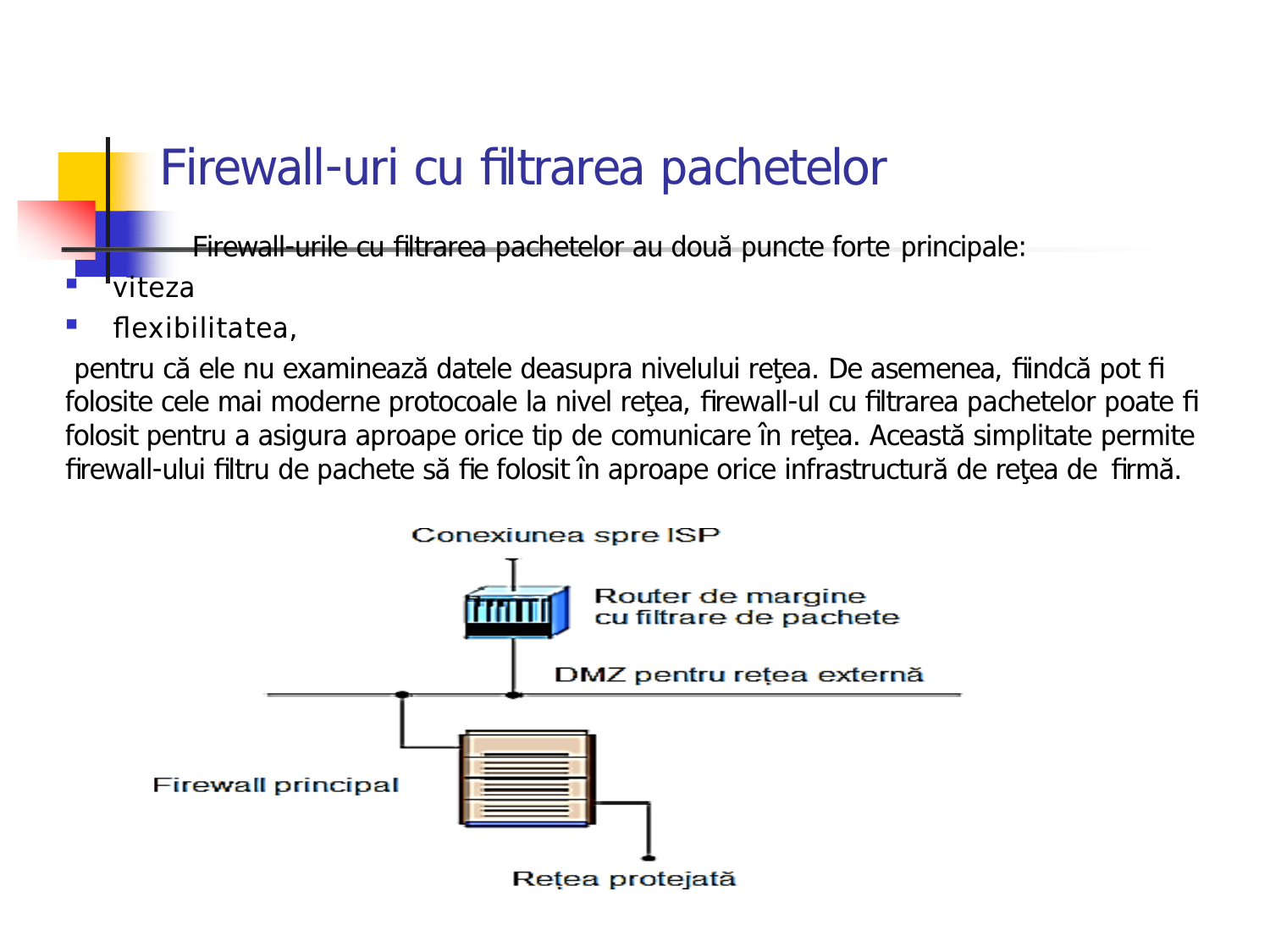

# Firewall-uri cu filtrarea pachetelor

Firewall-urile cu filtrarea pachetelor au două puncte forte principale:
viteza
flexibilitatea,
pentru că ele nu examinează datele deasupra nivelului reţea. De asemenea, fiindcă pot fi  folosite cele mai moderne protocoale la nivel reţea, firewall-ul cu filtrarea pachetelor poate fi  folosit pentru a asigura aproape orice tip de comunicare în reţea. Această simplitate permite  firewall-ului filtru de pachete să fie folosit în aproape orice infrastructură de reţea de firmă.